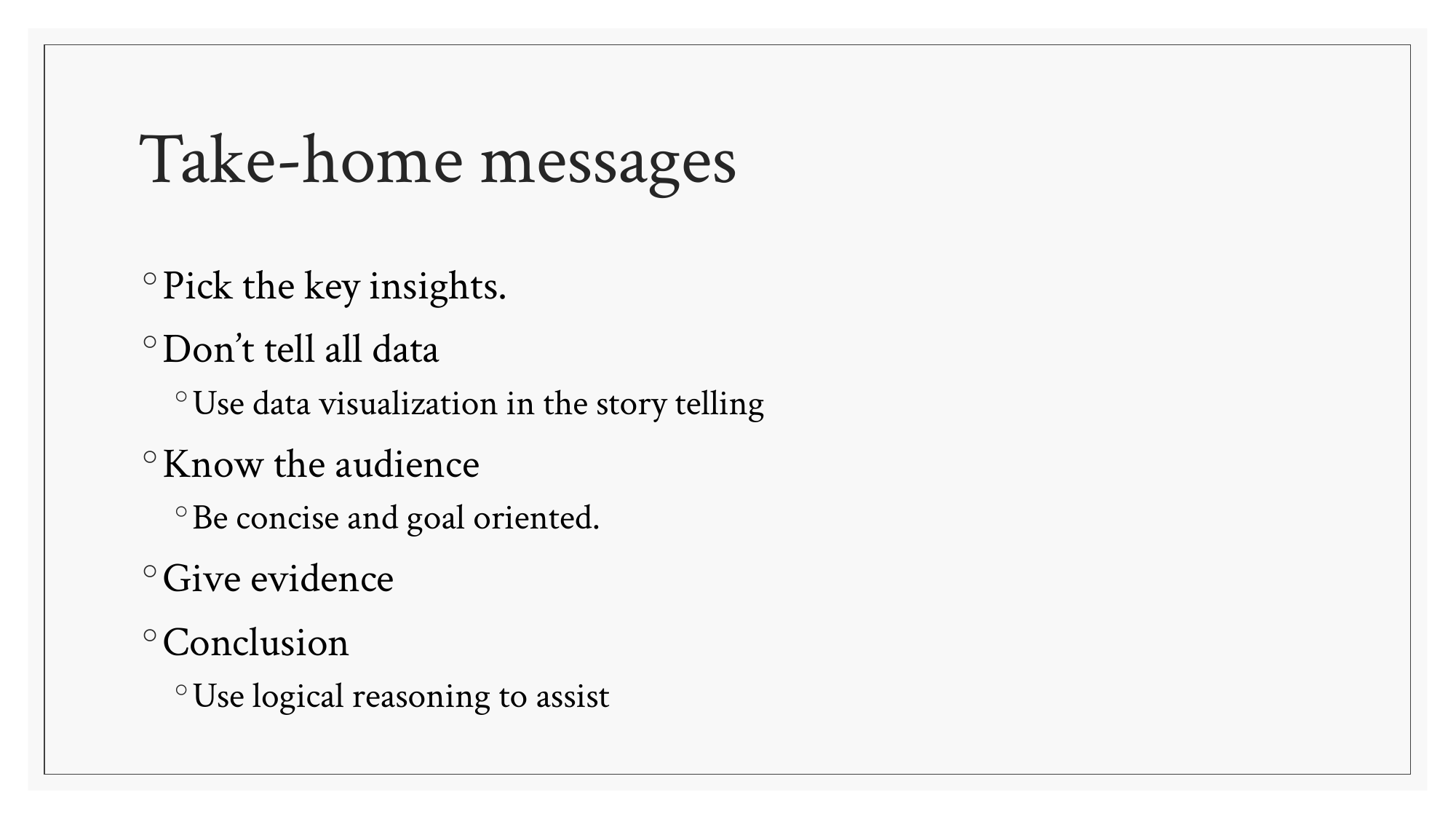

# Take-home messages
Pick the key insights.
Don’t tell all data
Use data visualization in the story telling
Know the audience
Be concise and goal oriented.
Give evidence
Conclusion
Use logical reasoning to assist